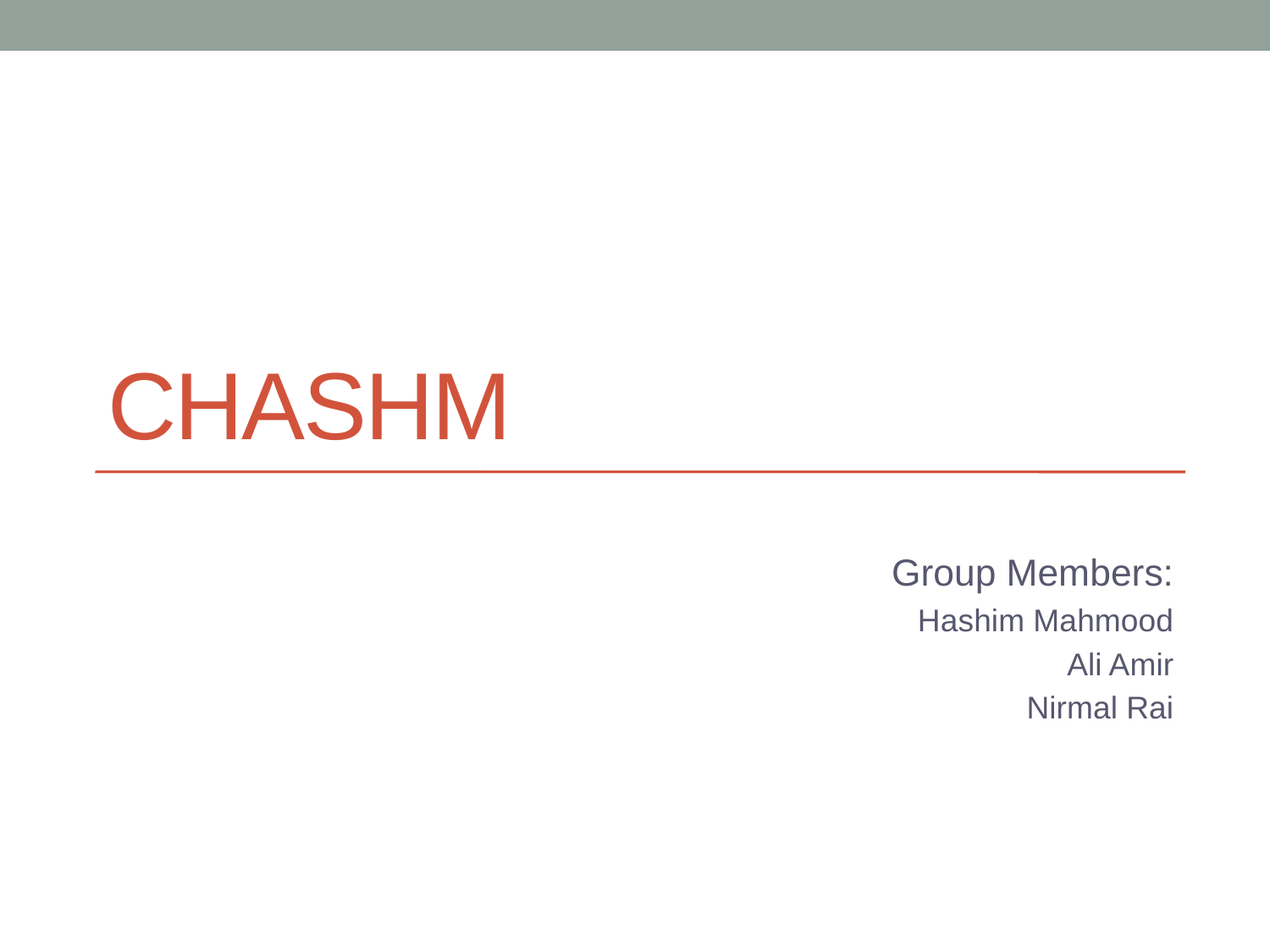

# ChASHM

Group Members:
Hashim Mahmood
Ali Amir
Nirmal Rai